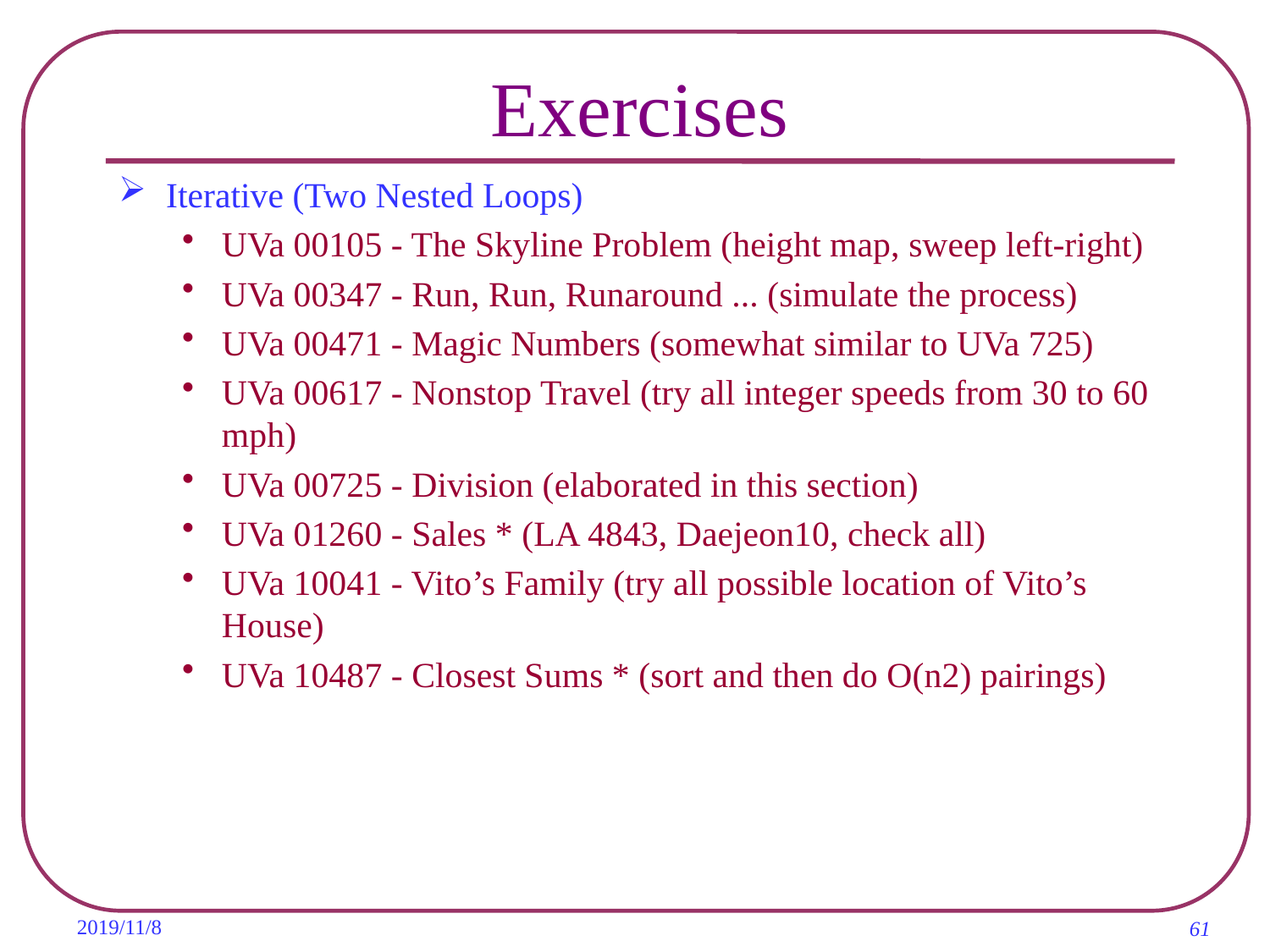

# Exercises
Iterative (Two Nested Loops)
UVa 00105 - The Skyline Problem (height map, sweep left-right)
UVa 00347 - Run, Run, Runaround ... (simulate the process)
UVa 00471 - Magic Numbers (somewhat similar to UVa 725)
UVa 00617 - Nonstop Travel (try all integer speeds from 30 to 60 mph)
UVa 00725 - Division (elaborated in this section)
UVa 01260 - Sales * (LA 4843, Daejeon10, check all)
UVa 10041 - Vito’s Family (try all possible location of Vito’s House)
UVa 10487 - Closest Sums * (sort and then do O(n2) pairings)
2019/11/8
61